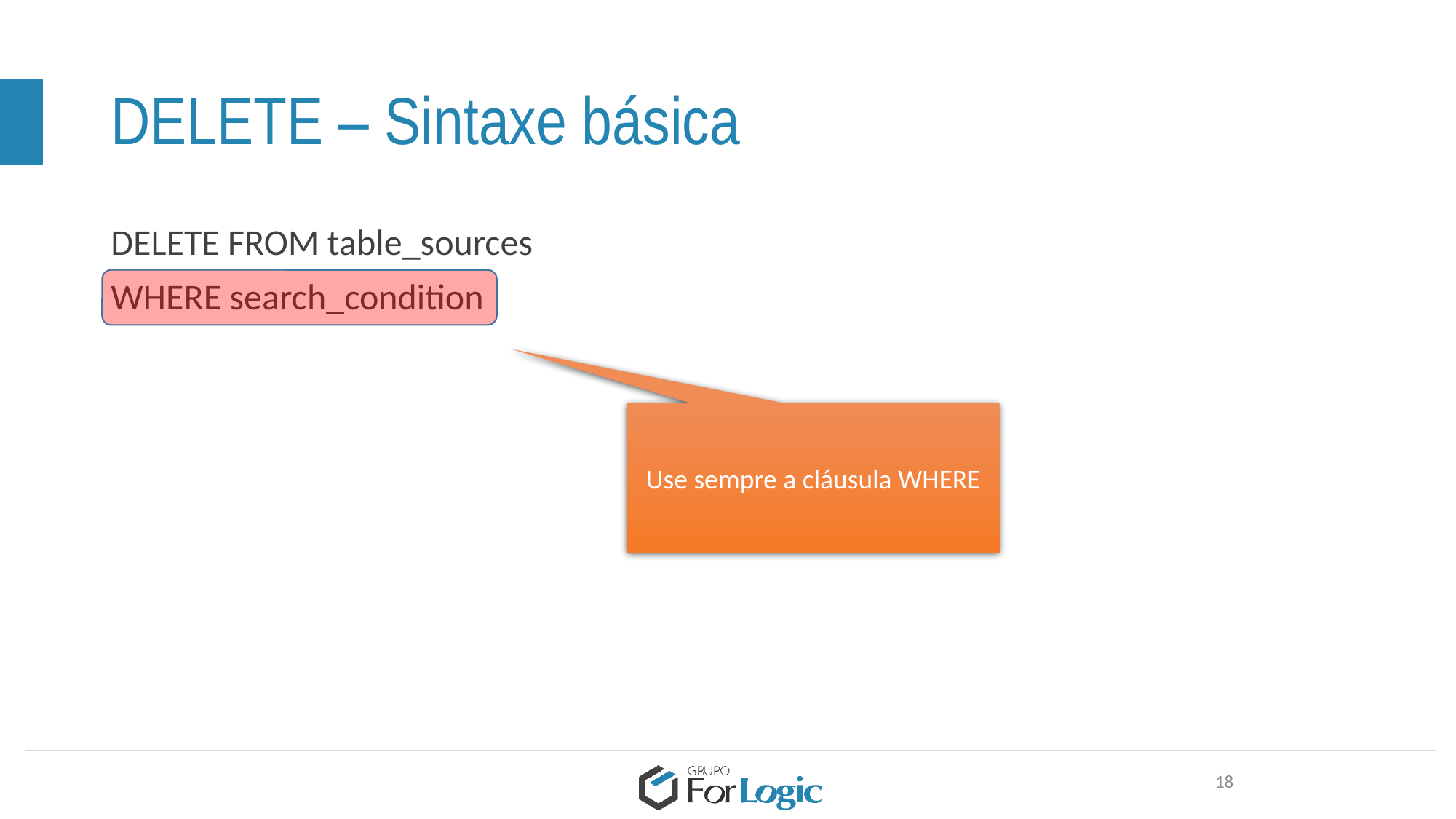

# DELETE – Sintaxe básica
DELETE FROM table_sources
WHERE search_condition

Use sempre a cláusula WHERE
18